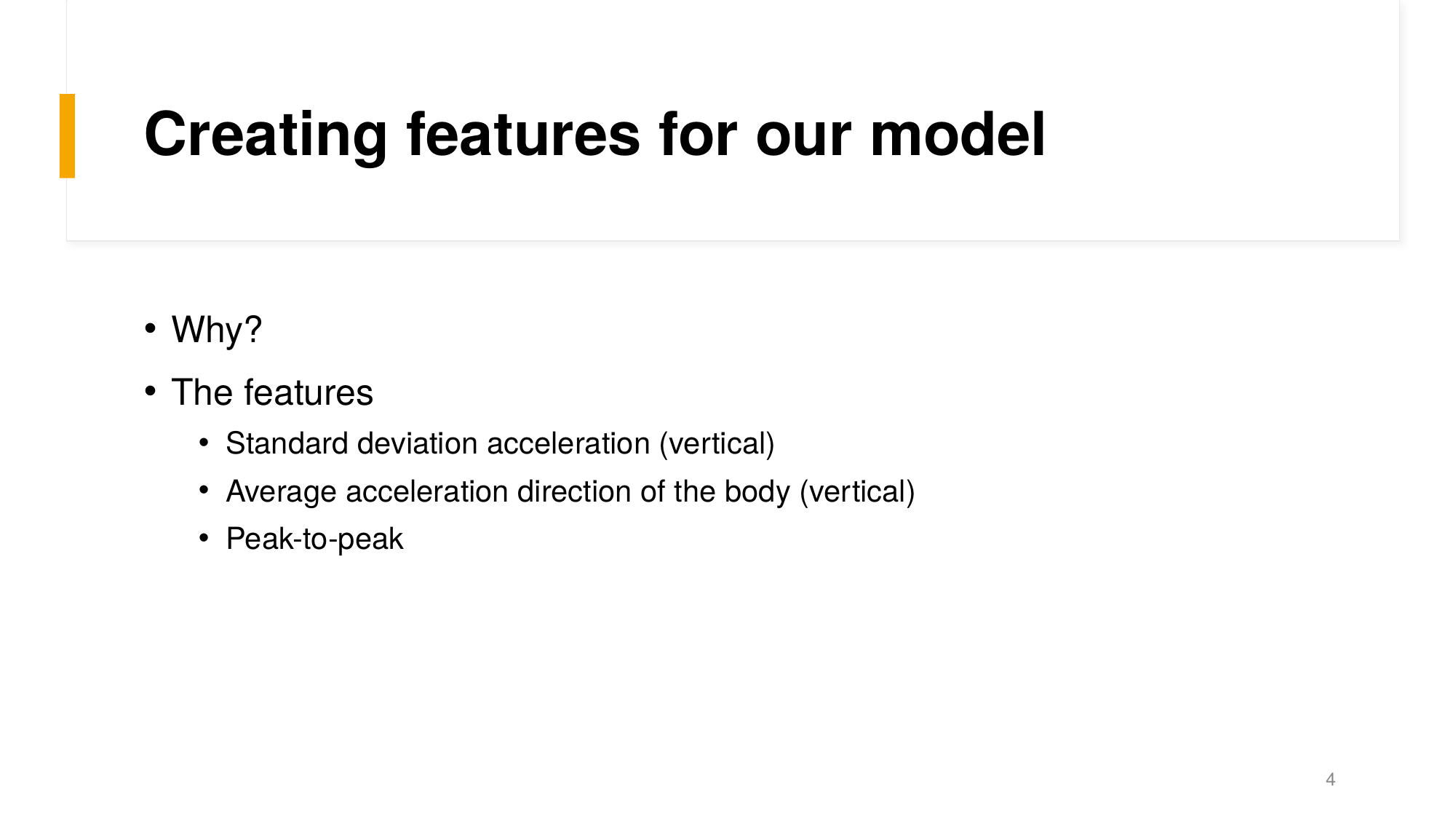

# Creating features for our model
Why?
The features
Standard deviation acceleration (vertical)
Average acceleration direction of the body (vertical)
Peak-to-peak
4